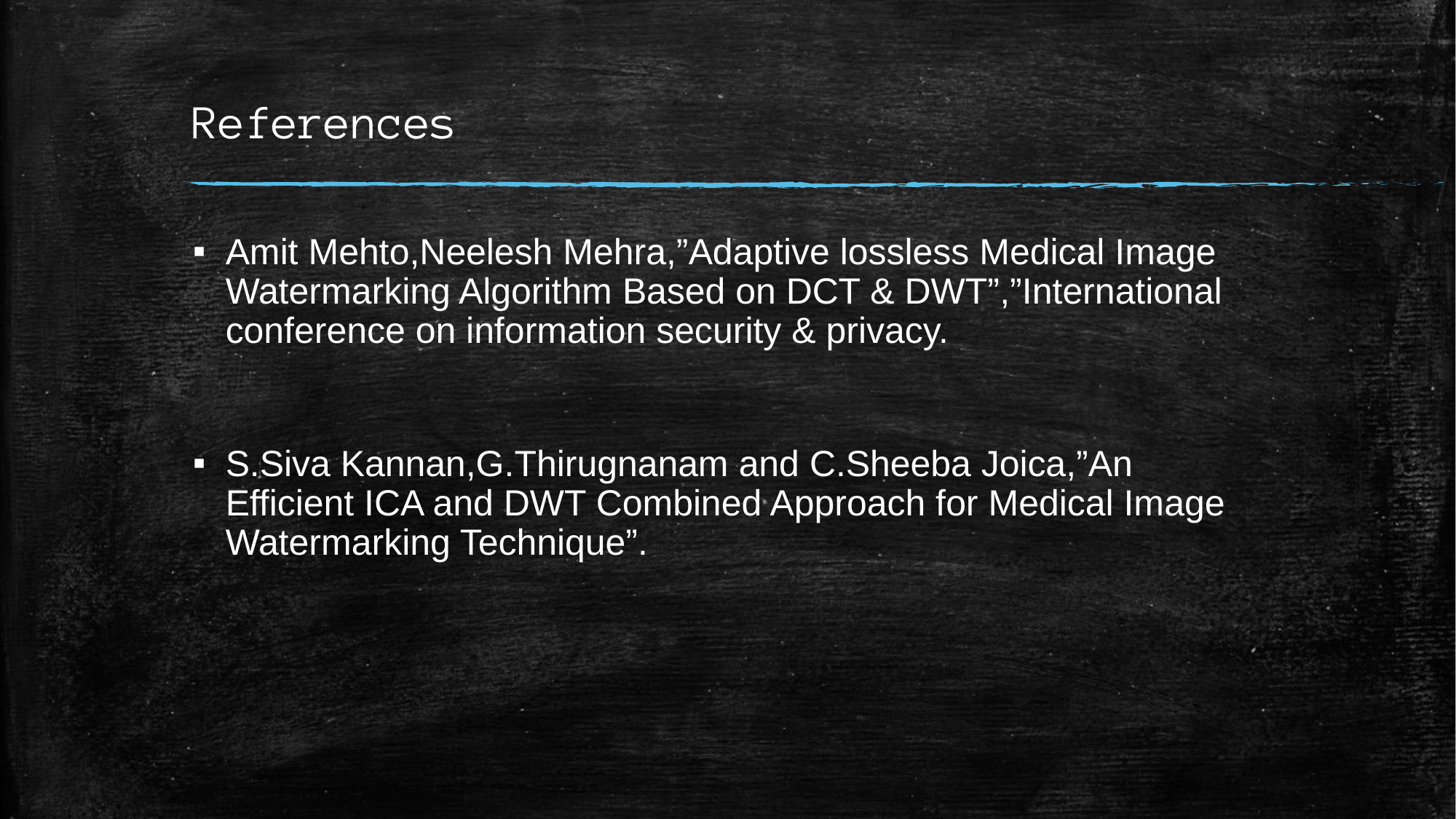

# References
Amit Mehto,Neelesh Mehra,”Adaptive lossless Medical Image Watermarking Algorithm Based on DCT & DWT”,”International conference on information security & privacy.

S.Siva Kannan,G.Thirugnanam and C.Sheeba Joica,”An Efficient ICA and DWT Combined Approach for Medical Image Watermarking Technique”.